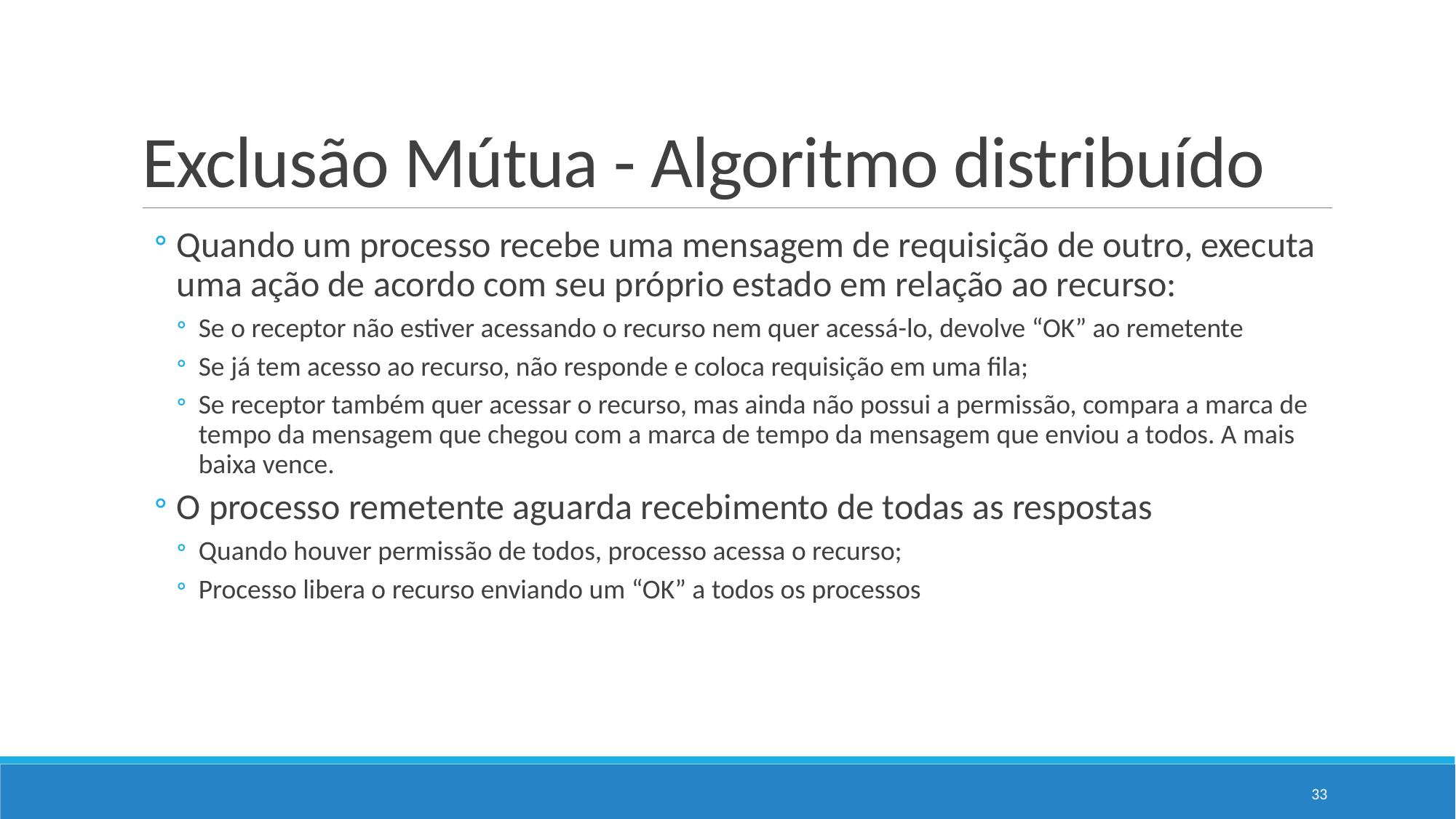

# Exclusão Mútua - Algoritmo distribuído
Quando um processo recebe uma mensagem de requisição de outro, executa uma ação de acordo com seu próprio estado em relação ao recurso:
Se o receptor não estiver acessando o recurso nem quer acessá-lo, devolve “OK” ao remetente
Se já tem acesso ao recurso, não responde e coloca requisição em uma fila;
Se receptor também quer acessar o recurso, mas ainda não possui a permissão, compara a marca de tempo da mensagem que chegou com a marca de tempo da mensagem que enviou a todos. A mais baixa vence.
O processo remetente aguarda recebimento de todas as respostas
Quando houver permissão de todos, processo acessa o recurso;
Processo libera o recurso enviando um “OK” a todos os processos

33